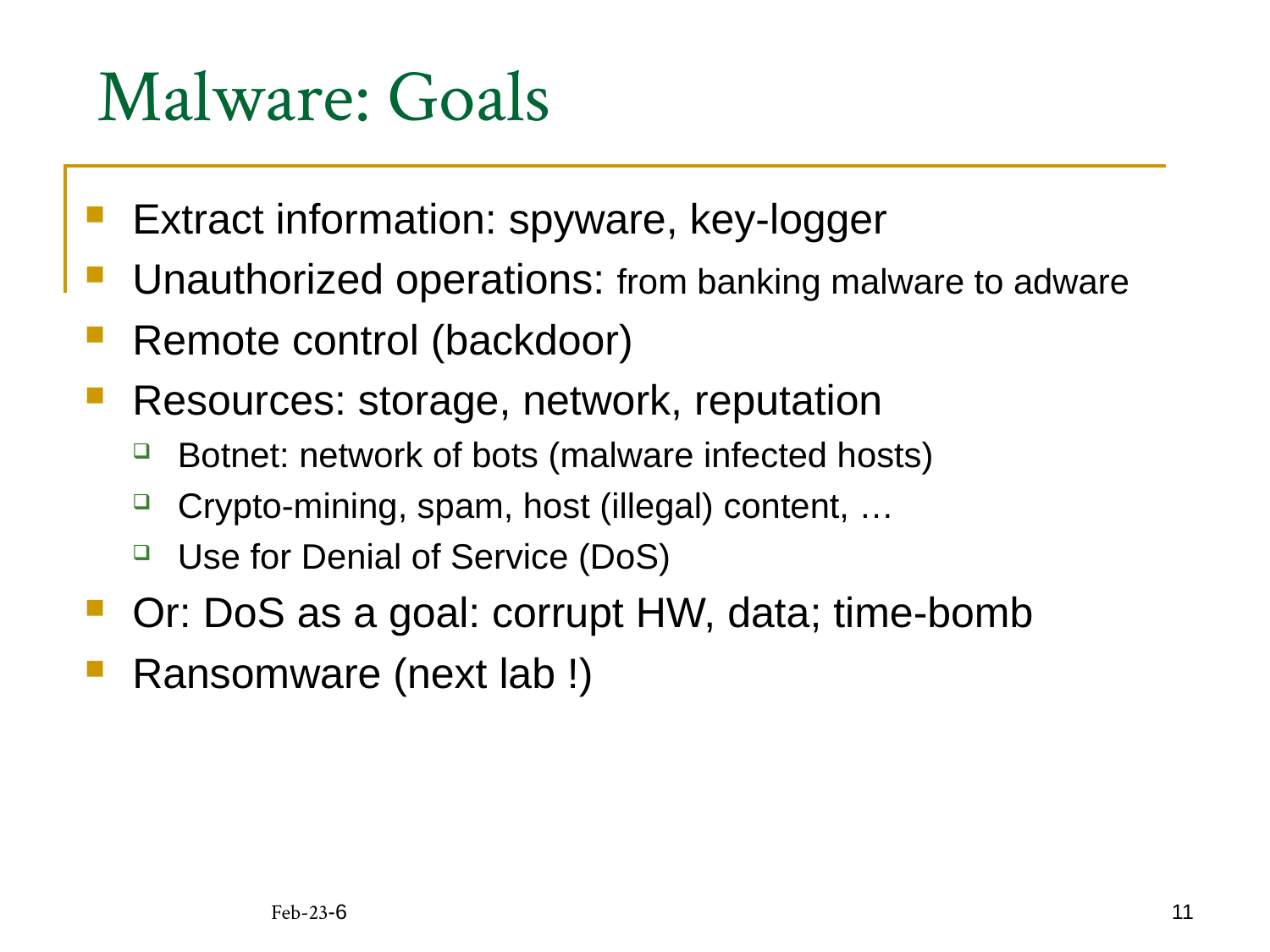

# Malware: Goals
Extract information: spyware, key-logger
Unauthorized operations: from banking malware to adware
Remote control (backdoor)
Resources: storage, network, reputation
Botnet: network of bots (malware infected hosts)
Crypto-mining, spam, host (illegal) content, …
Use for Denial of Service (DoS)
Or: DoS as a goal: corrupt HW, data; time-bomb
Ransomware (next lab !)

6-Feb-23
11